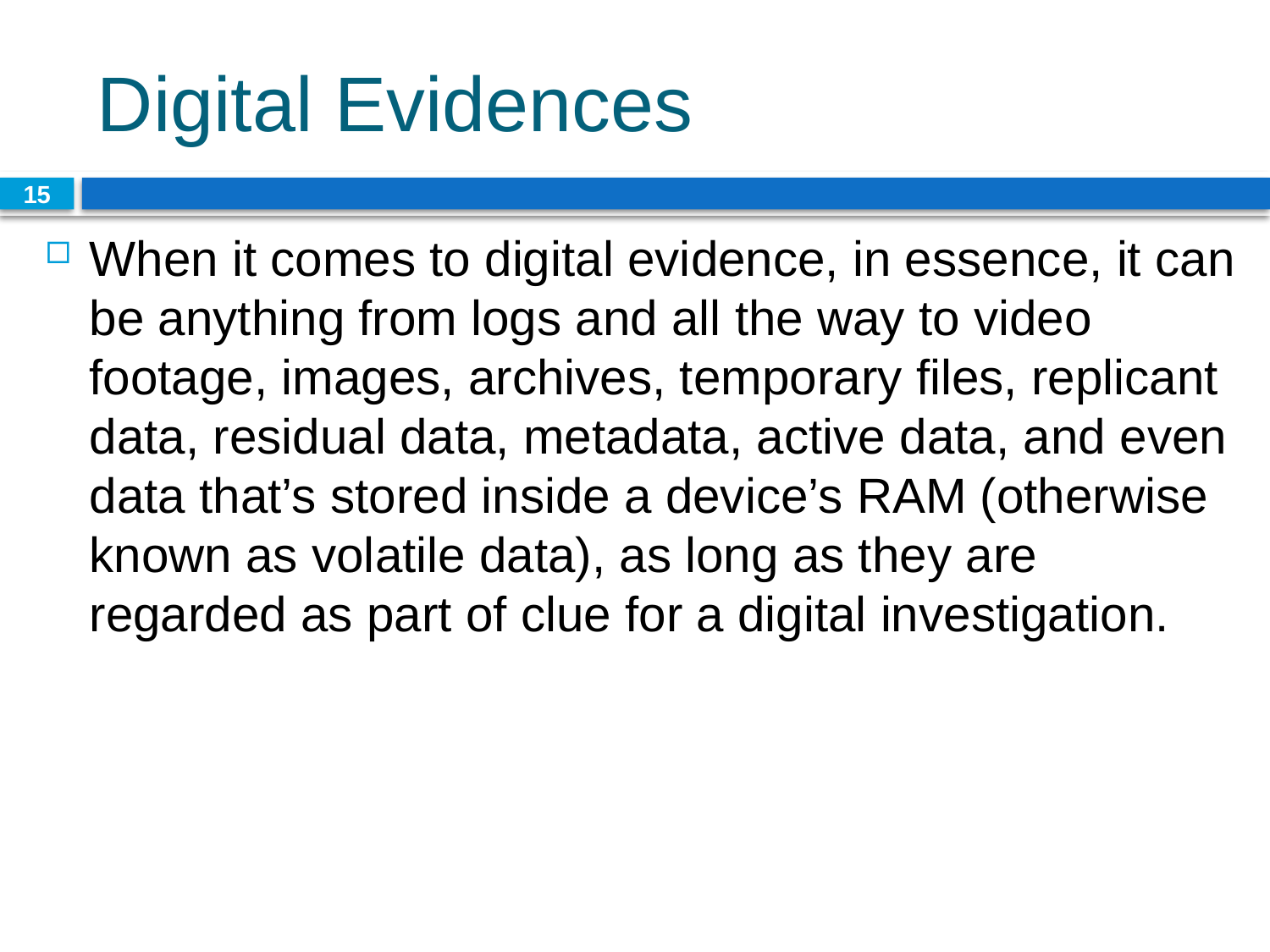

# Digital Evidences
15
When it comes to digital evidence, in essence, it can be anything from logs and all the way to video footage, images, archives, temporary files, replicant data, residual data, metadata, active data, and even data that’s stored inside a device’s RAM (otherwise known as volatile data), as long as they are regarded as part of clue for a digital investigation.